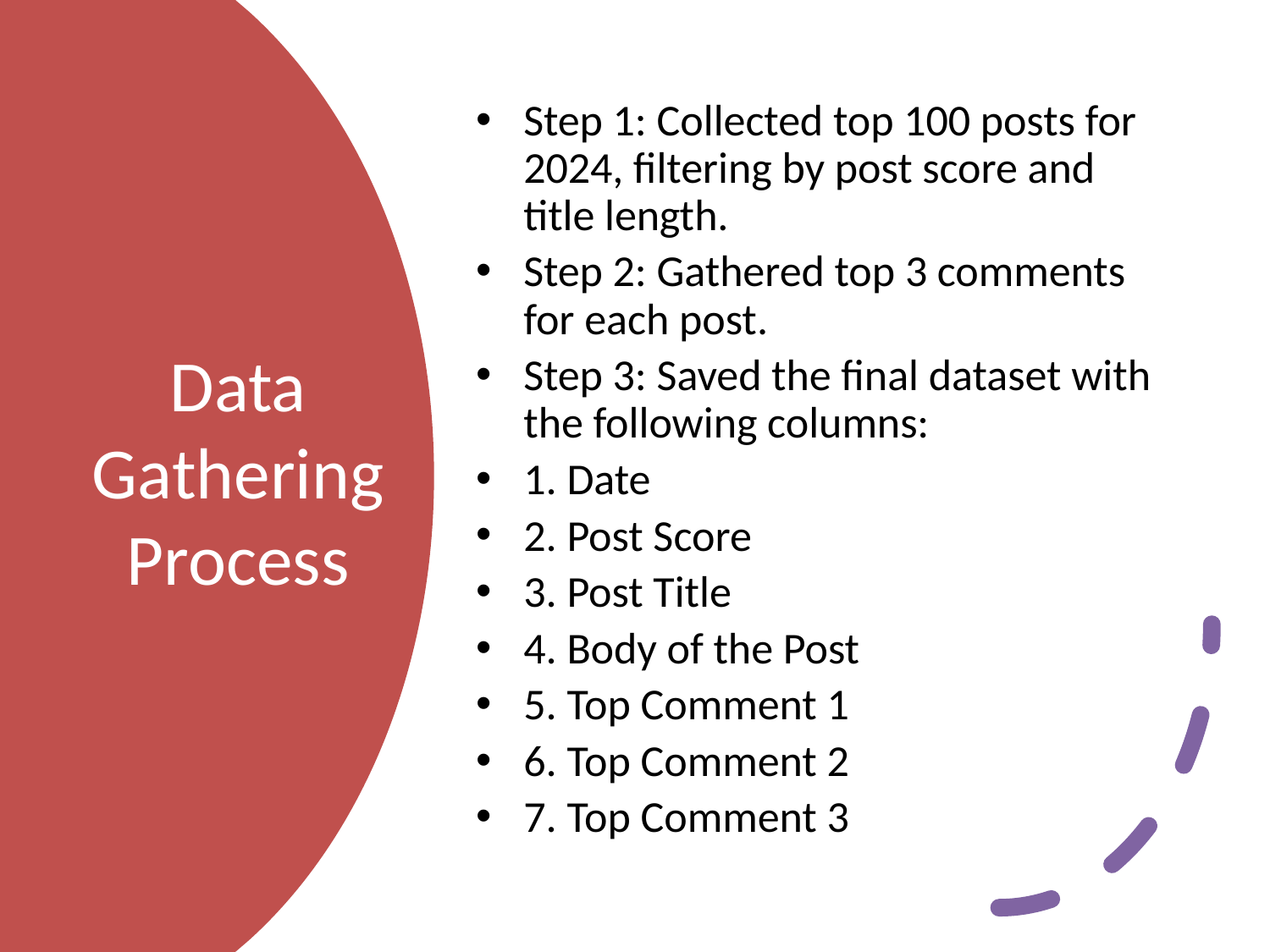

Step 1: Collected top 100 posts for 2024, filtering by post score and title length.
Step 2: Gathered top 3 comments for each post.
Step 3: Saved the final dataset with the following columns:
1. Date
2. Post Score
3. Post Title
4. Body of the Post
5. Top Comment 1
6. Top Comment 2
7. Top Comment 3
# Data Gathering Process